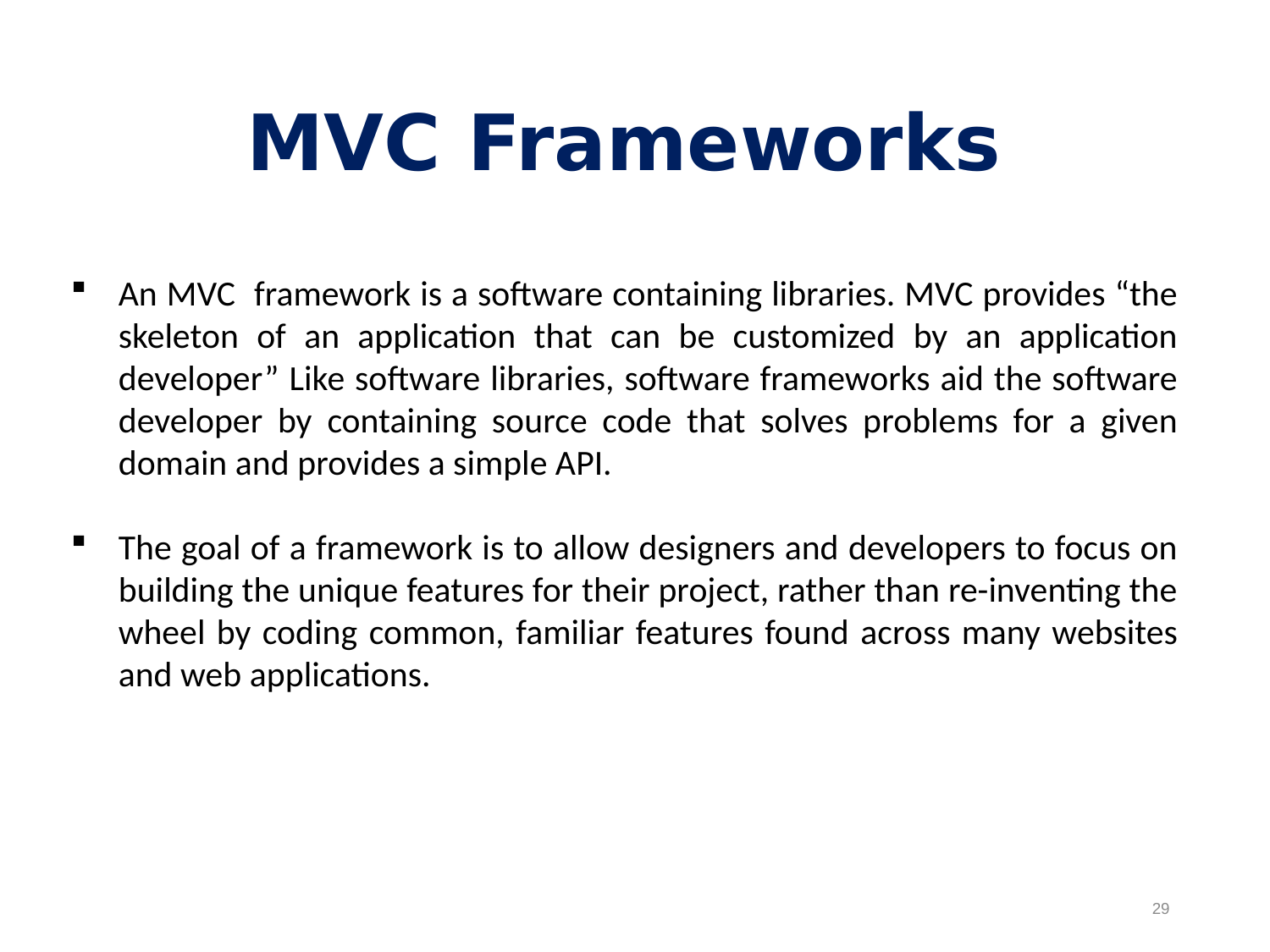

MVC Frameworks
An MVC  framework is a software containing libraries. MVC provides “the skeleton of an application that can be customized by an application developer” Like software libraries, software frameworks aid the software developer by containing source code that solves problems for a given domain and provides a simple API.

The goal of a framework is to allow designers and developers to focus on building the unique features for their project, rather than re-inventing the wheel by coding common, familiar features found across many websites and web applications.
29